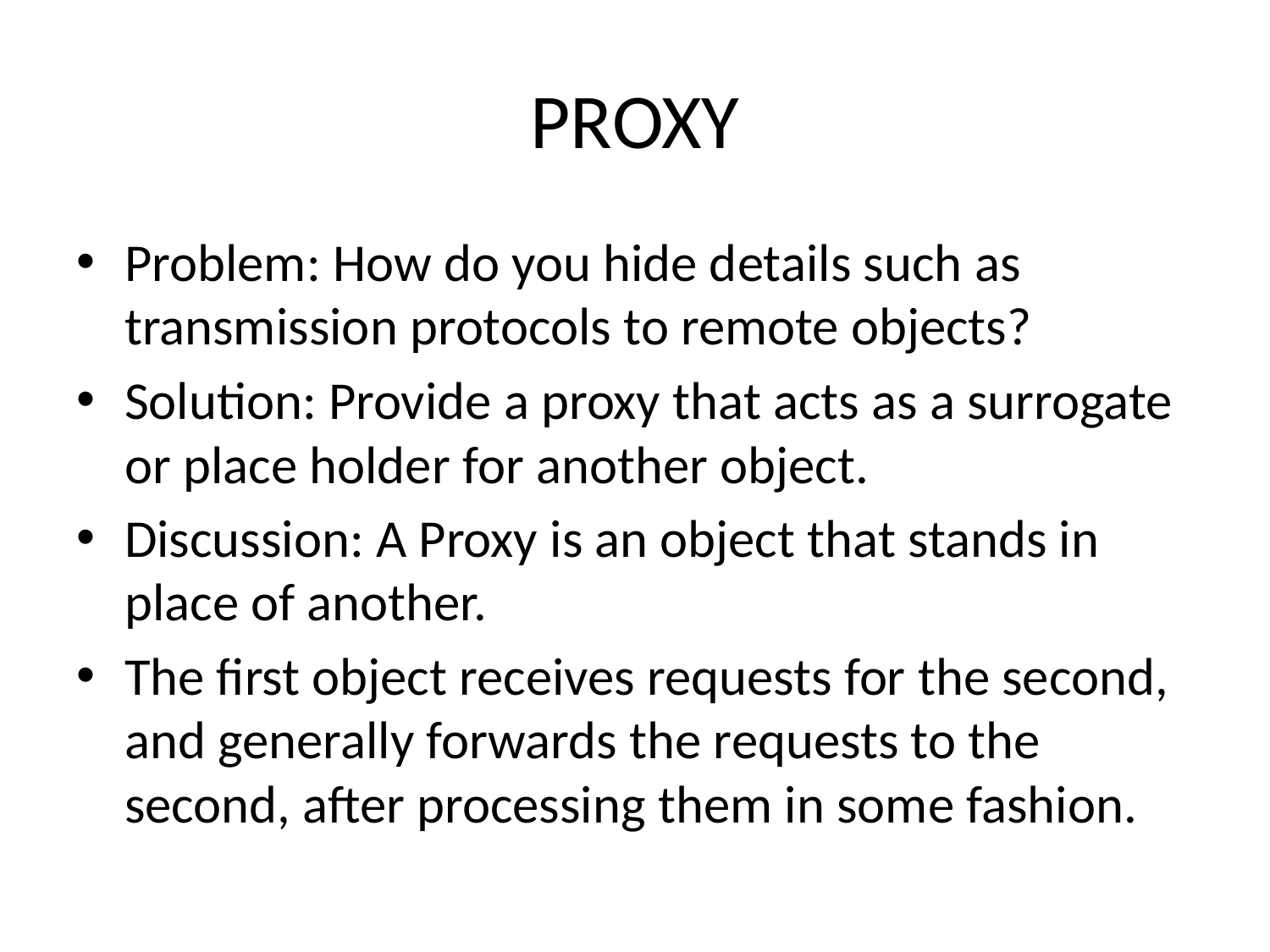

# PROXY
Problem: How do you hide details such as transmission protocols to remote objects?
Solution: Provide a proxy that acts as a surrogate or place holder for another object.
Discussion: A Proxy is an object that stands in place of another.
The first object receives requests for the second, and generally forwards the requests to the second, after processing them in some fashion.